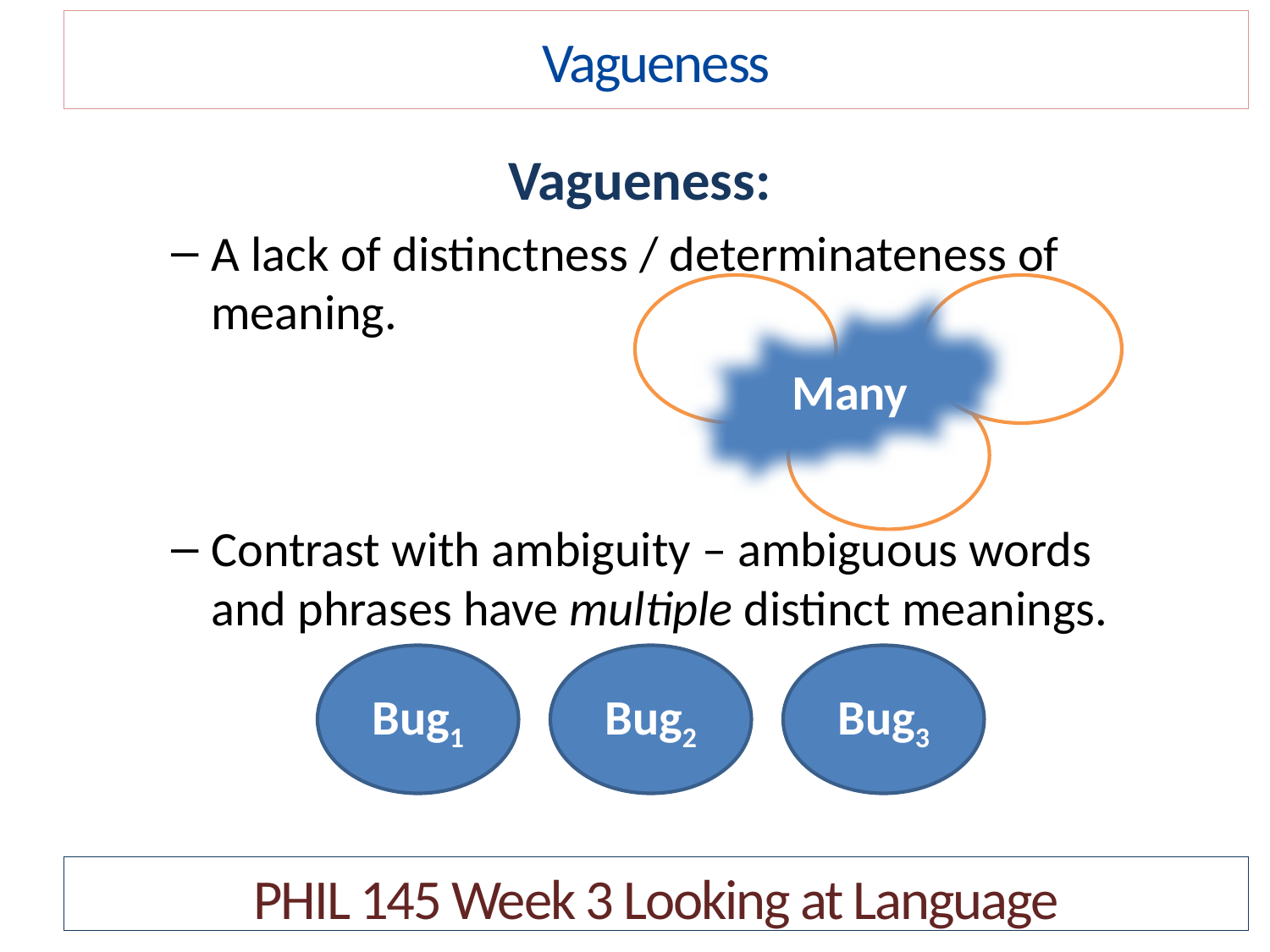

Vagueness
Vagueness:
A lack of distinctness / determinateness of meaning.

Contrast with ambiguity – ambiguous words and phrases have multiple distinct meanings.
Many
20?
100?
3?
Bug1
Bug2
Bug3
PHIL 145 Week 3 Looking at Language